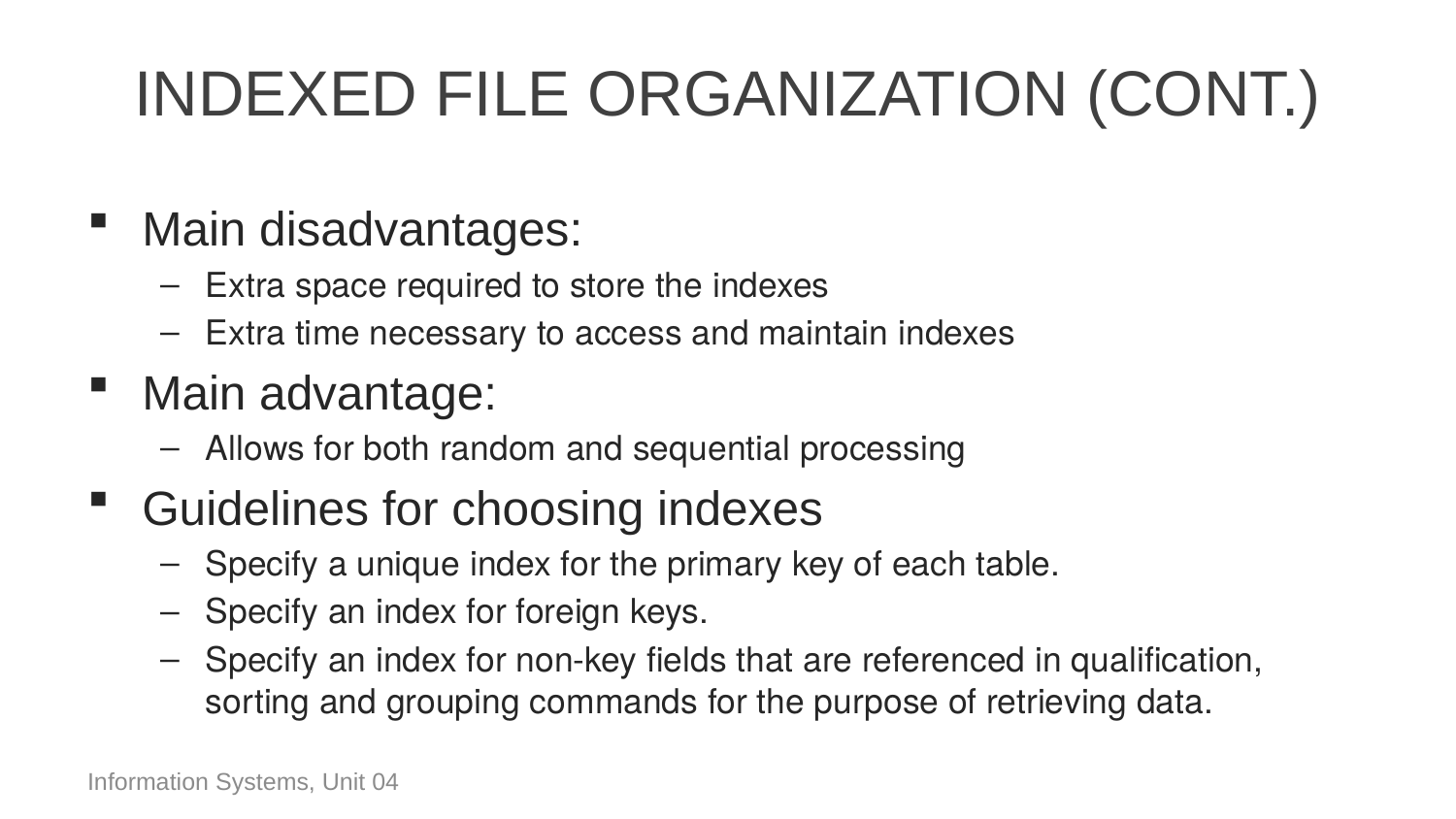

# Indexed File Organization (Cont.)
Main disadvantages:
Extra space required to store the indexes
Extra time necessary to access and maintain indexes
Main advantage:
Allows for both random and sequential processing
Guidelines for choosing indexes
Specify a unique index for the primary key of each table.
Specify an index for foreign keys.
Specify an index for non-key fields that are referenced in qualification, sorting and grouping commands for the purpose of retrieving data.
Information Systems, Unit 04
112